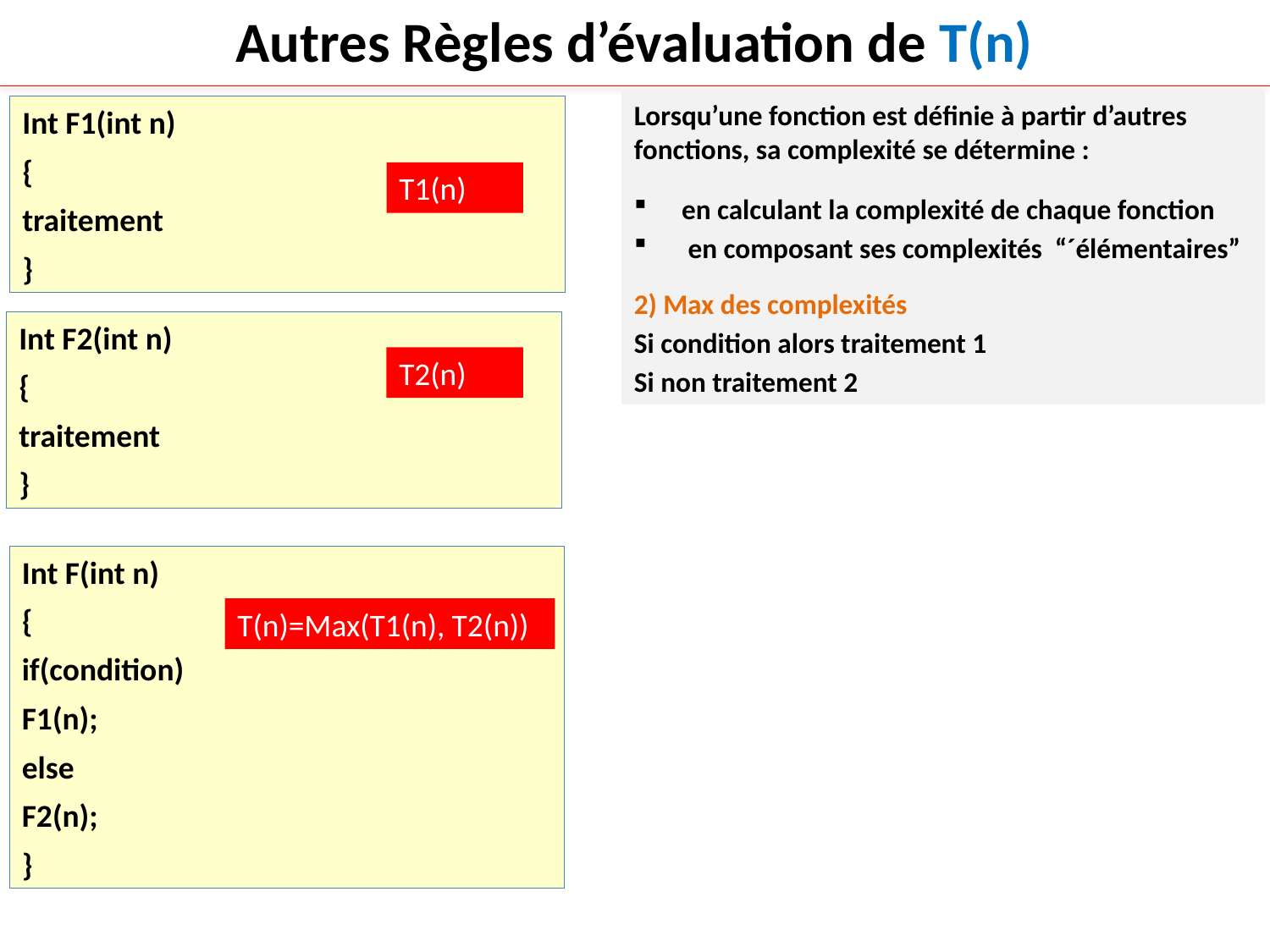

Autres Règles d’évaluation de T(n)

Lorsqu’une fonction est définie à partir d’autres fonctions, sa complexité se détermine :
en calculant la complexité de chaque fonction
 en composant ses complexités  “´élémentaires”
2) Max des complexités
Si condition alors traitement 1
Si non traitement 2
Int F1(int n)
{
traitement
}
T1(n)
Int F2(int n)
{
traitement
}
T2(n)
Int F(int n)
{
if(condition)
F1(n);
else
F2(n);
}
T(n)=Max(T1(n), T2(n))